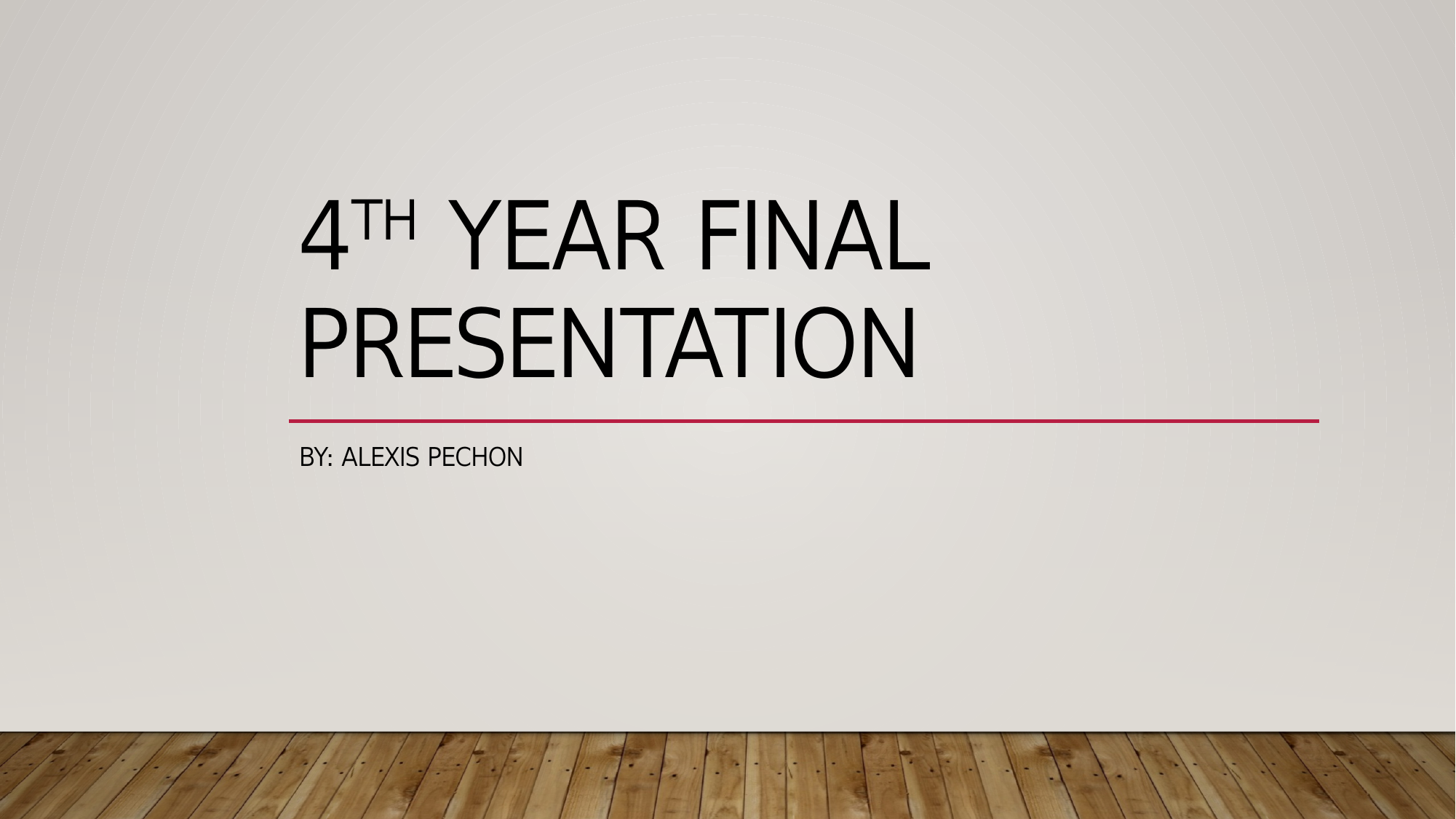

# 4th Year Final Presentation
By: Alexis Pechon